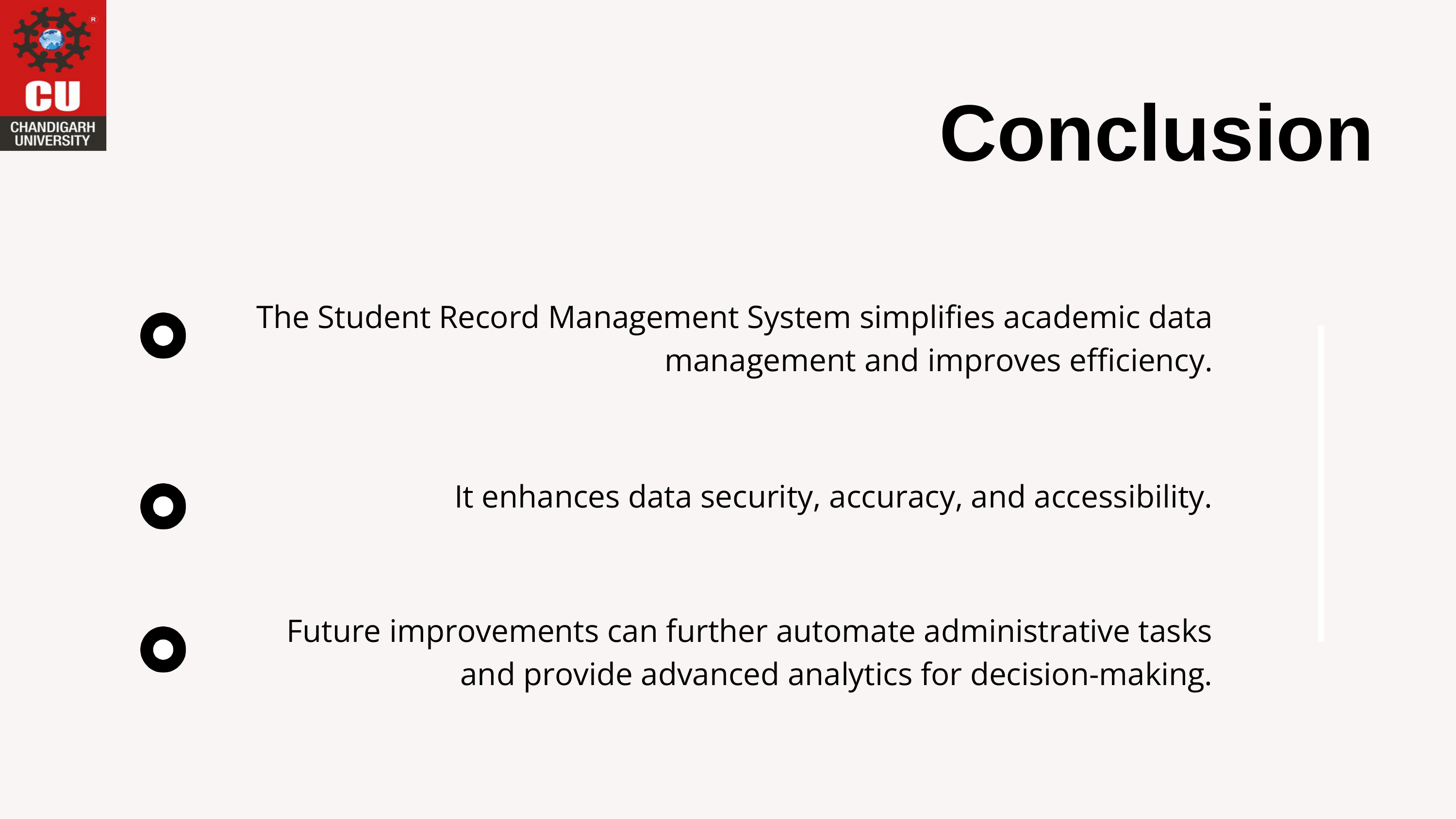

Conclusion
The Student Record Management System simplifies academic data management and improves efficiency.

It enhances data security, accuracy, and accessibility.

Future improvements can further automate administrative tasks and provide advanced analytics for decision-making.